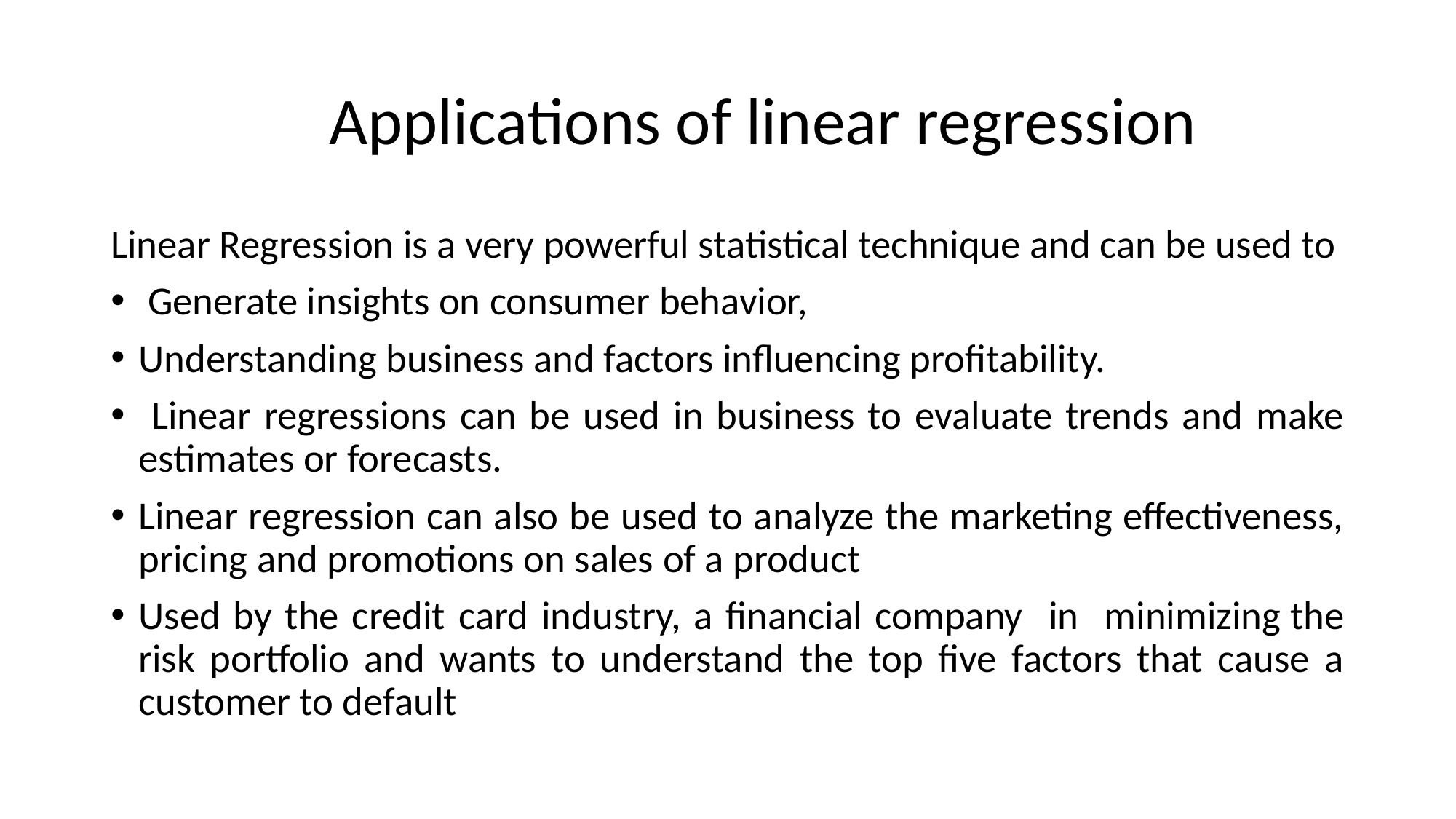

# Applications of linear regression
Linear Regression is a very powerful statistical technique and can be used to
 Generate insights on consumer behavior,
Understanding business and factors influencing profitability.
 Linear regressions can be used in business to evaluate trends and make estimates or forecasts.
Linear regression can also be used to analyze the marketing effectiveness, pricing and promotions on sales of a product
Used by the credit card industry, a financial company  in  minimizing the risk portfolio and wants to understand the top five factors that cause a customer to default